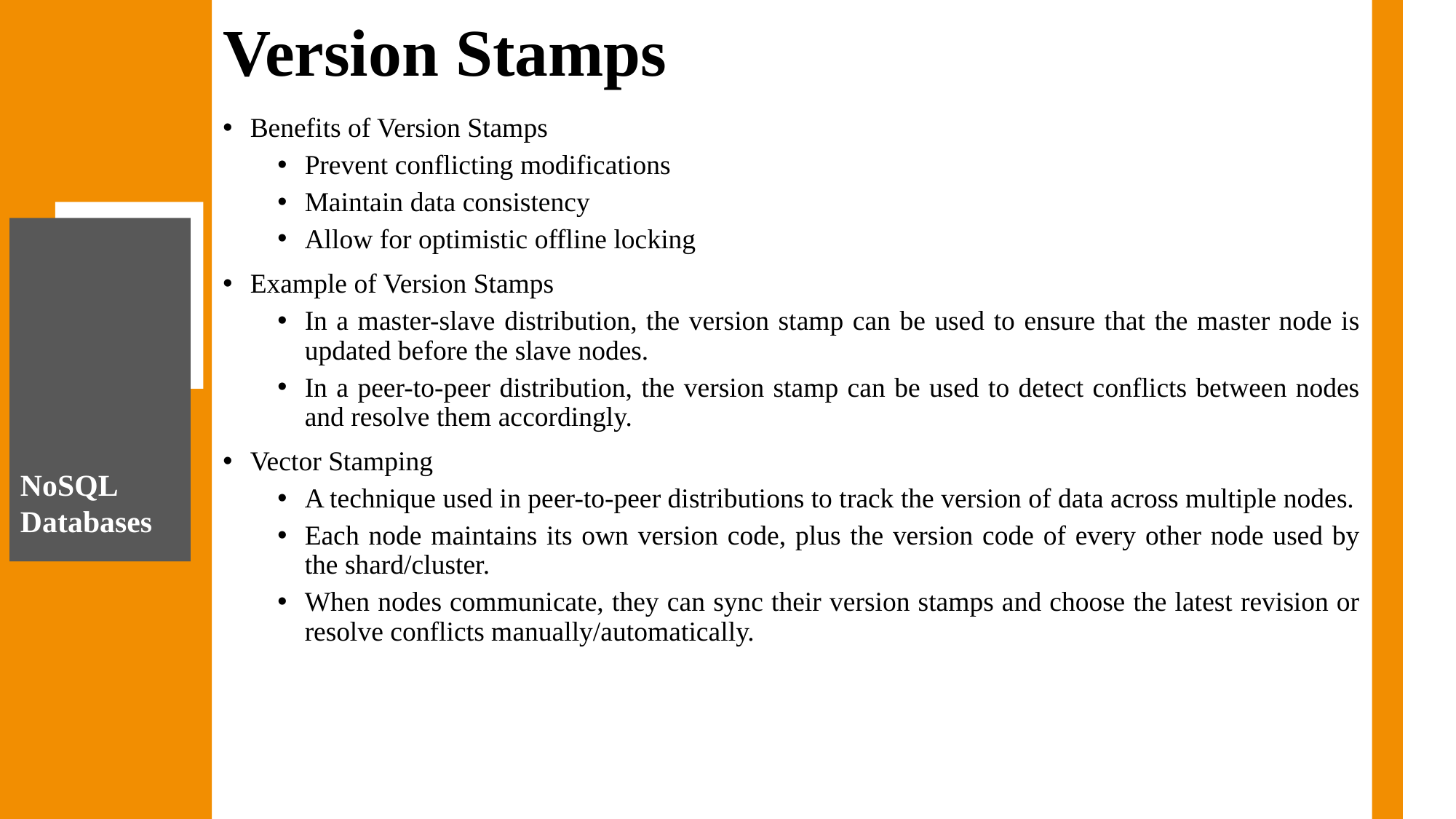

# Version Stamps

Benefits of Version Stamps
Prevent conflicting modifications
Maintain data consistency
Allow for optimistic offline locking
Example of Version Stamps
In a master-slave distribution, the version stamp can be used to ensure that the master node is updated before the slave nodes.
In a peer-to-peer distribution, the version stamp can be used to detect conflicts between nodes and resolve them accordingly.
Vector Stamping
A technique used in peer-to-peer distributions to track the version of data across multiple nodes.
Each node maintains its own version code, plus the version code of every other node used by the shard/cluster.
When nodes communicate, they can sync their version stamps and choose the latest revision or resolve conflicts manually/automatically.

NoSQL Databases